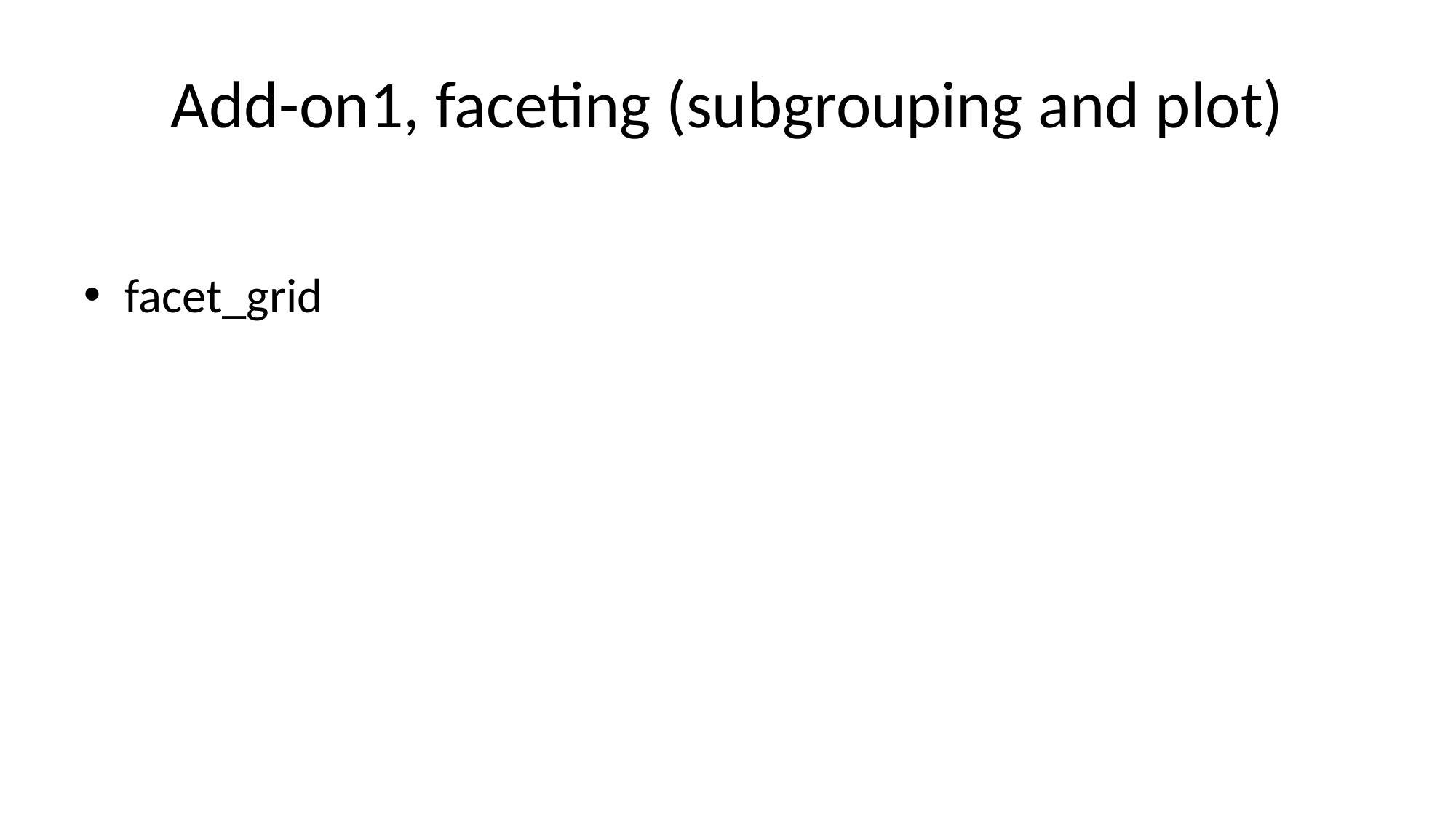

# Add-on1, faceting (subgrouping and plot)

facet_grid